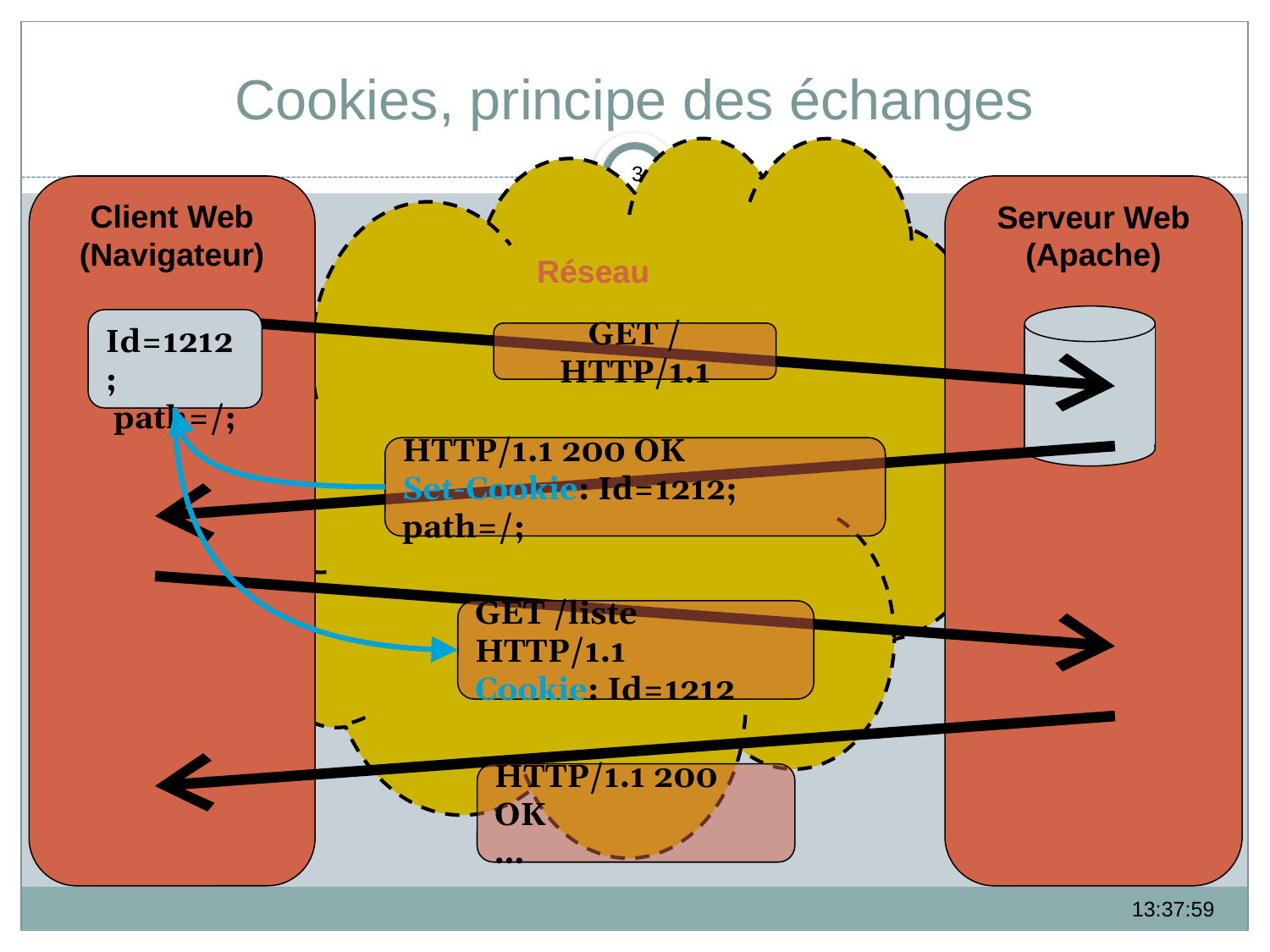

# Cookies, principe des échanges
Réseau
3
Client Web
(Navigateur)
Serveur Web
(Apache)

Id=1212;
 path=/;

GET / HTTP/1.1
HTTP/1.1 200 OK
Set-Cookie: Id=1212; path=/;

GET /liste HTTP/1.1
Cookie: Id=1212

HTTP/1.1 200 OK
…
13:37:59